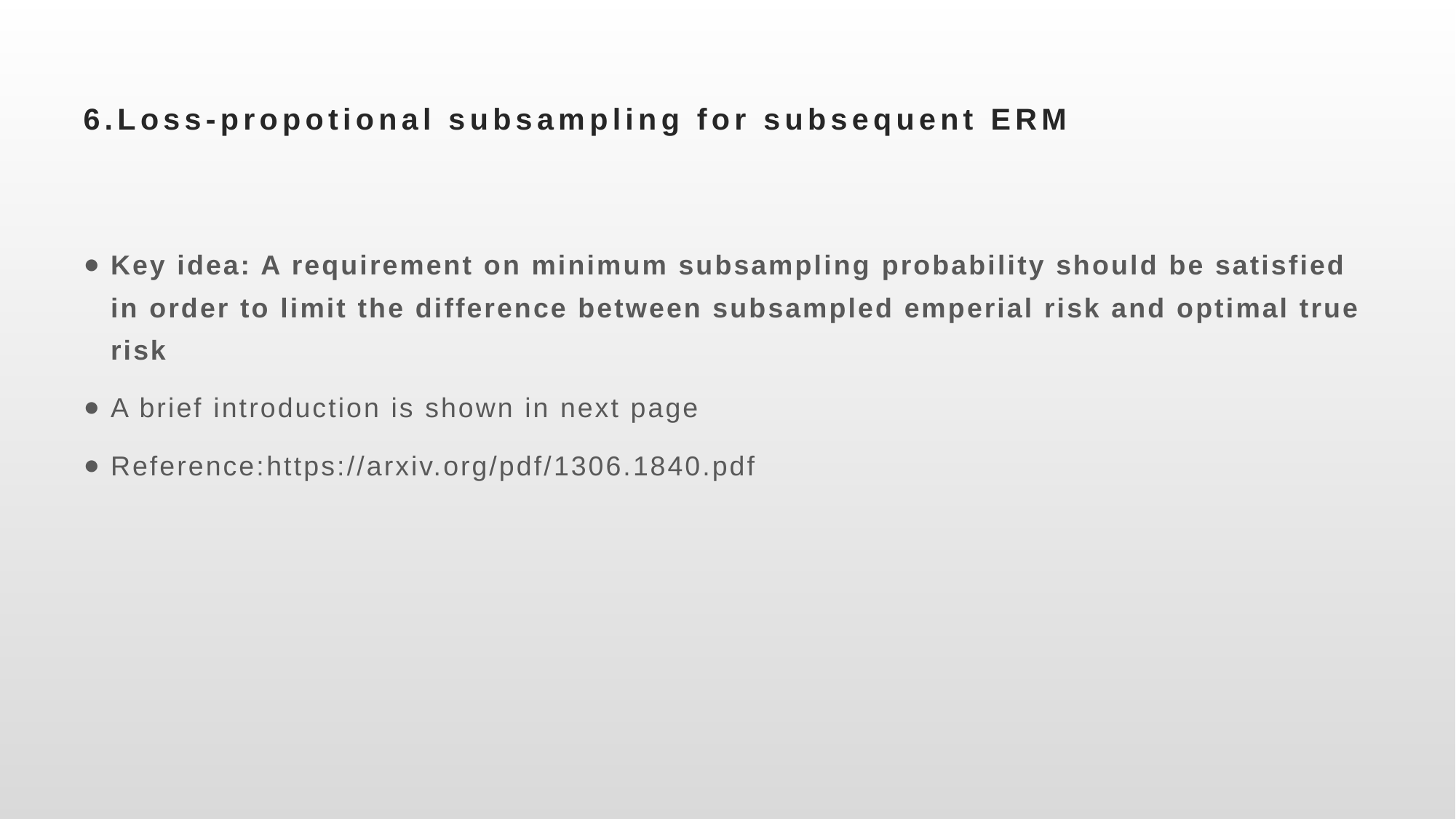

# 6.Loss-propotional subsampling for subsequent ERM
Key idea: A requirement on minimum subsampling probability should be satisfied in order to limit the difference between subsampled emperial risk and optimal true risk
A brief introduction is shown in next page
Reference:https://arxiv.org/pdf/1306.1840.pdf